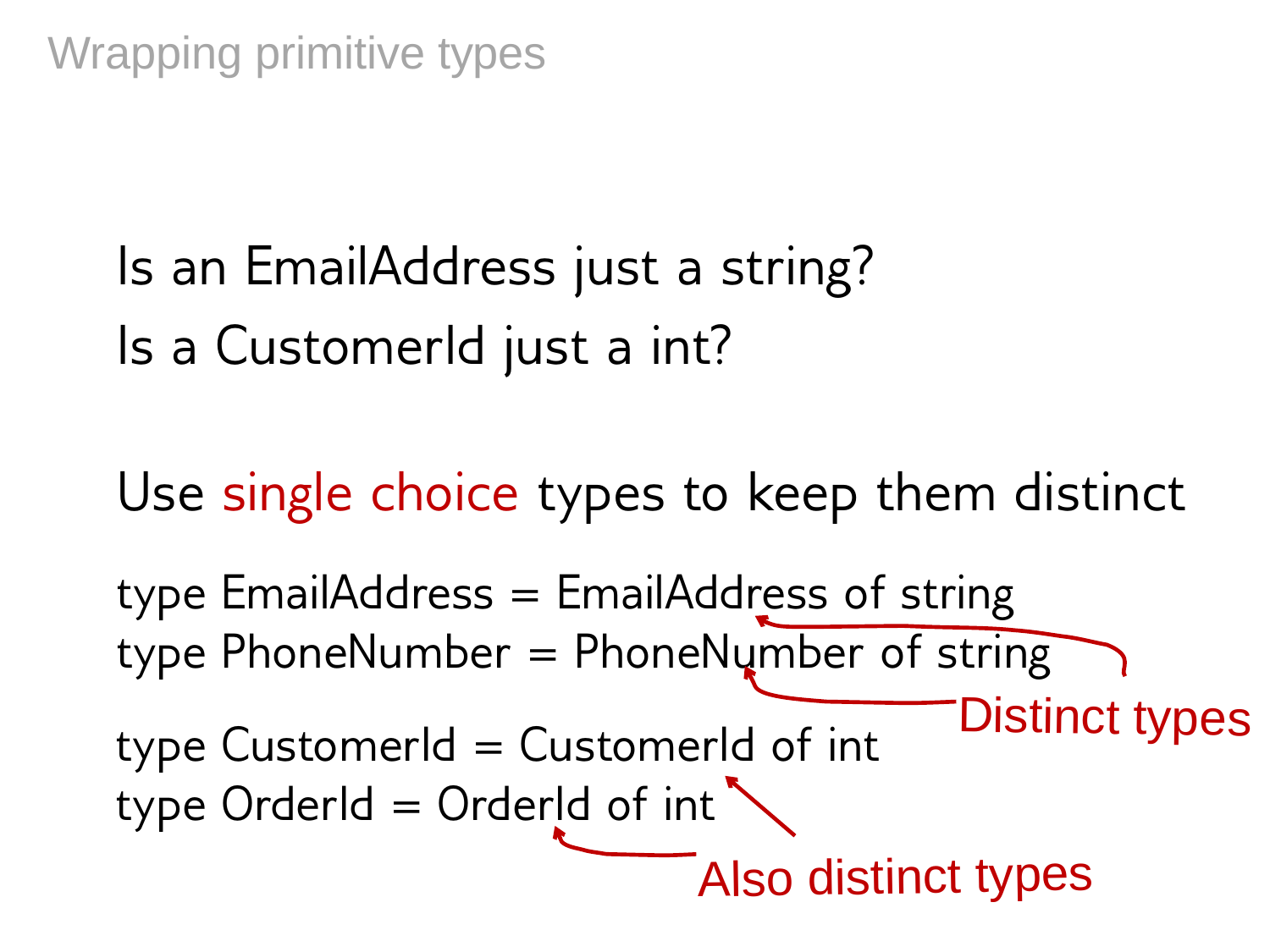

# Wrapping primitive types
Is an EmailAddress just a string?
Is a CustomerId just a int?
Use single choice types to keep them distinct

type EmailAddress = EmailAddress of string
type PhoneNumber = PhoneNumber of string

Distinct types
type CustomerId = CustomerId of int
type OrderId = OrderId of int

Also distinct types